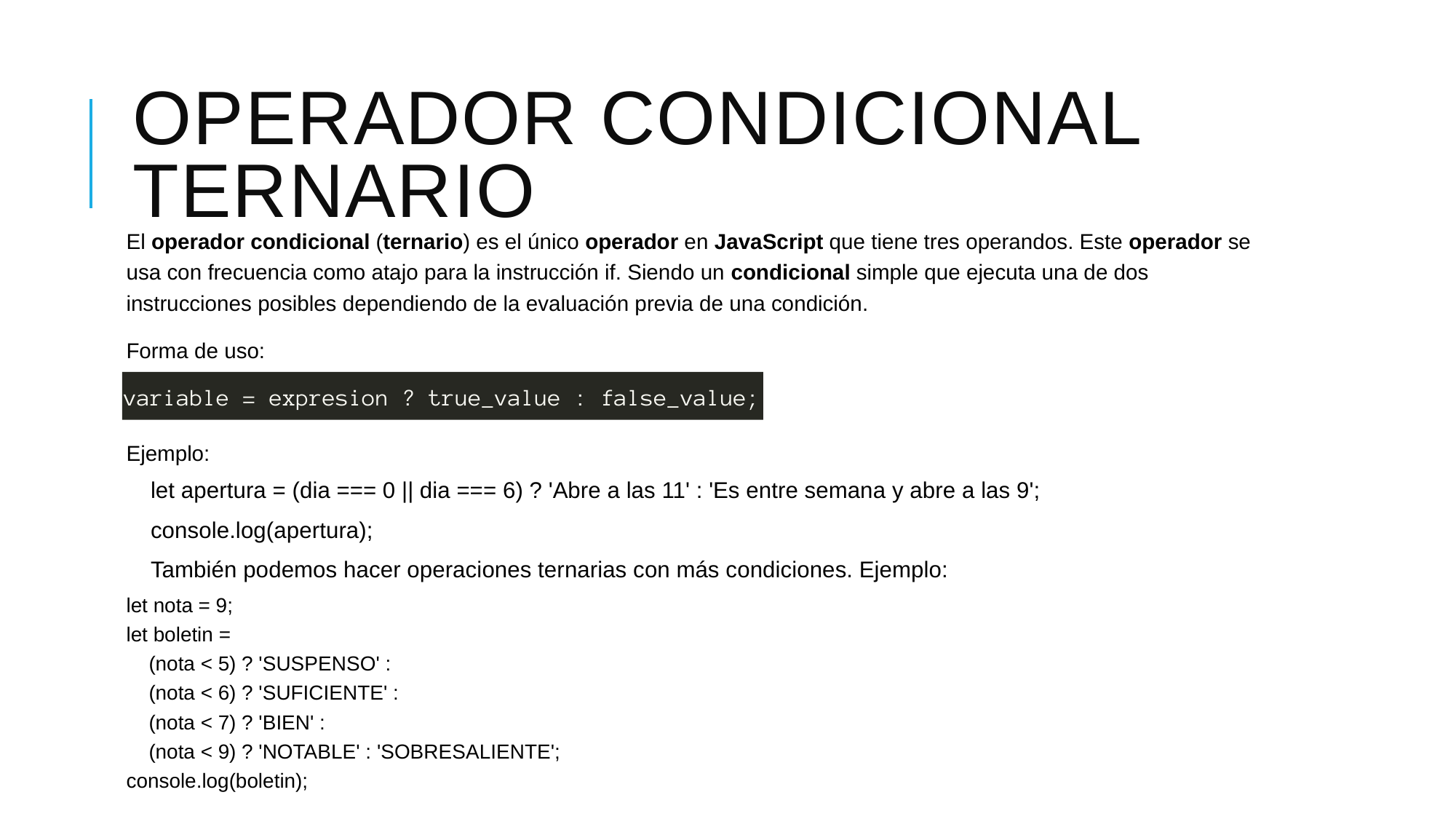

# OPERADOR CONDICIONAL TERNARIO
El operador condicional (ternario) es el único operador en JavaScript que tiene tres operandos. Este operador se usa con frecuencia como atajo para la instrucción if. Siendo un condicional simple que ejecuta una de dos instrucciones posibles dependiendo de la evaluación previa de una condición.
Forma de uso:

Ejemplo:
let apertura = (dia === 0 || dia === 6) ? 'Abre a las 11' : 'Es entre semana y abre a las 9';
console.log(apertura);
También podemos hacer operaciones ternarias con más condiciones. Ejemplo:
let nota = 9;
let boletin =
    (nota < 5) ? 'SUSPENSO' :
    (nota < 6) ? 'SUFICIENTE' :
    (nota < 7) ? 'BIEN' :
    (nota < 9) ? 'NOTABLE' : 'SOBRESALIENTE';
console.log(boletin);

variable = expresion ? true_value : false_value;